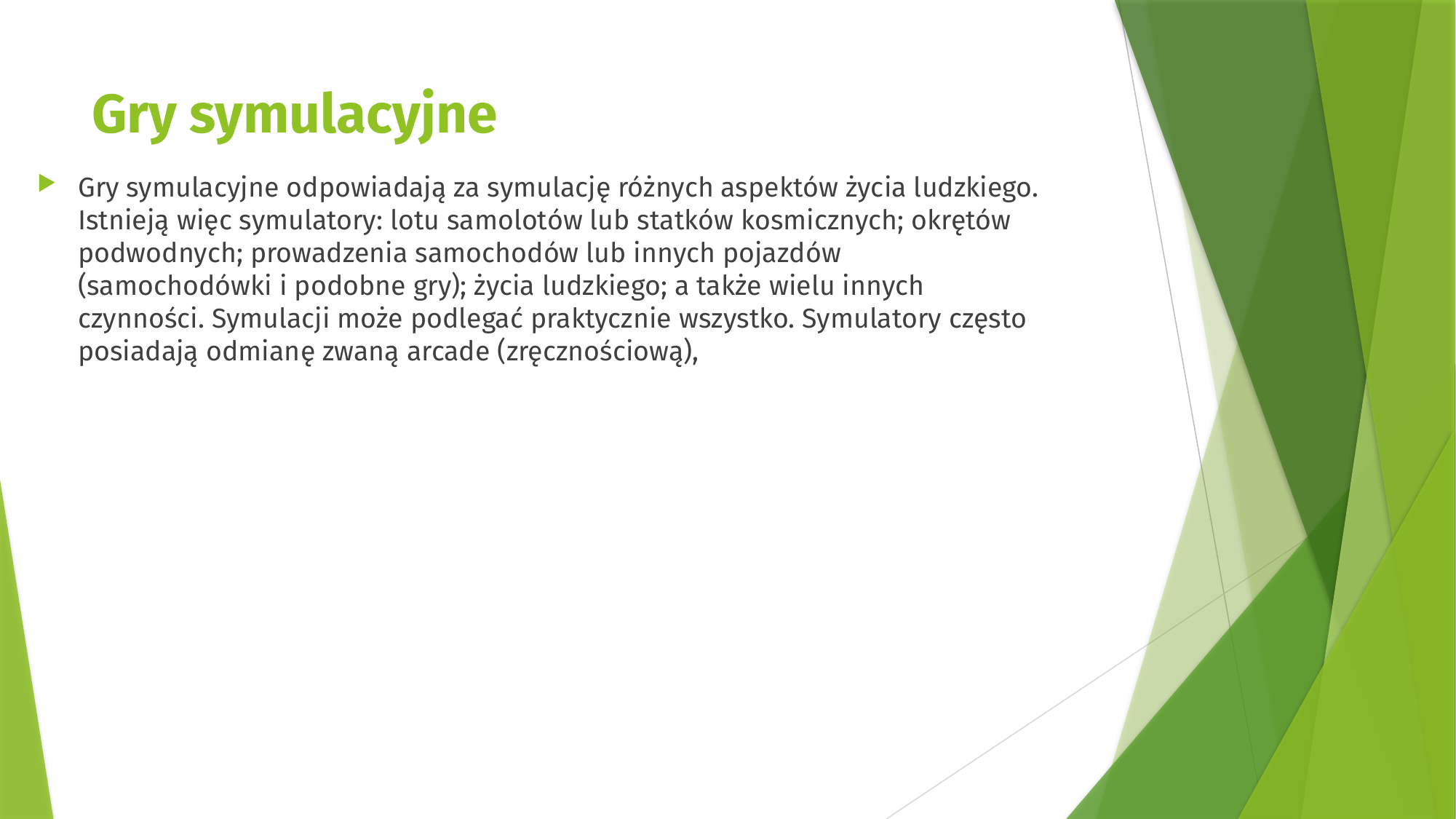

# Gry symulacyjne
Gry symulacyjne odpowiadają za symulację różnych aspektów życia ludzkiego. Istnieją więc symulatory: lotu samolotów lub statków kosmicznych; okrętów podwodnych; prowadzenia samochodów lub innych pojazdów (samochodówki i podobne gry); życia ludzkiego; a także wielu innych czynności. Symulacji może podlegać praktycznie wszystko. Symulatory często posiadają odmianę zwaną arcade (zręcznościową),